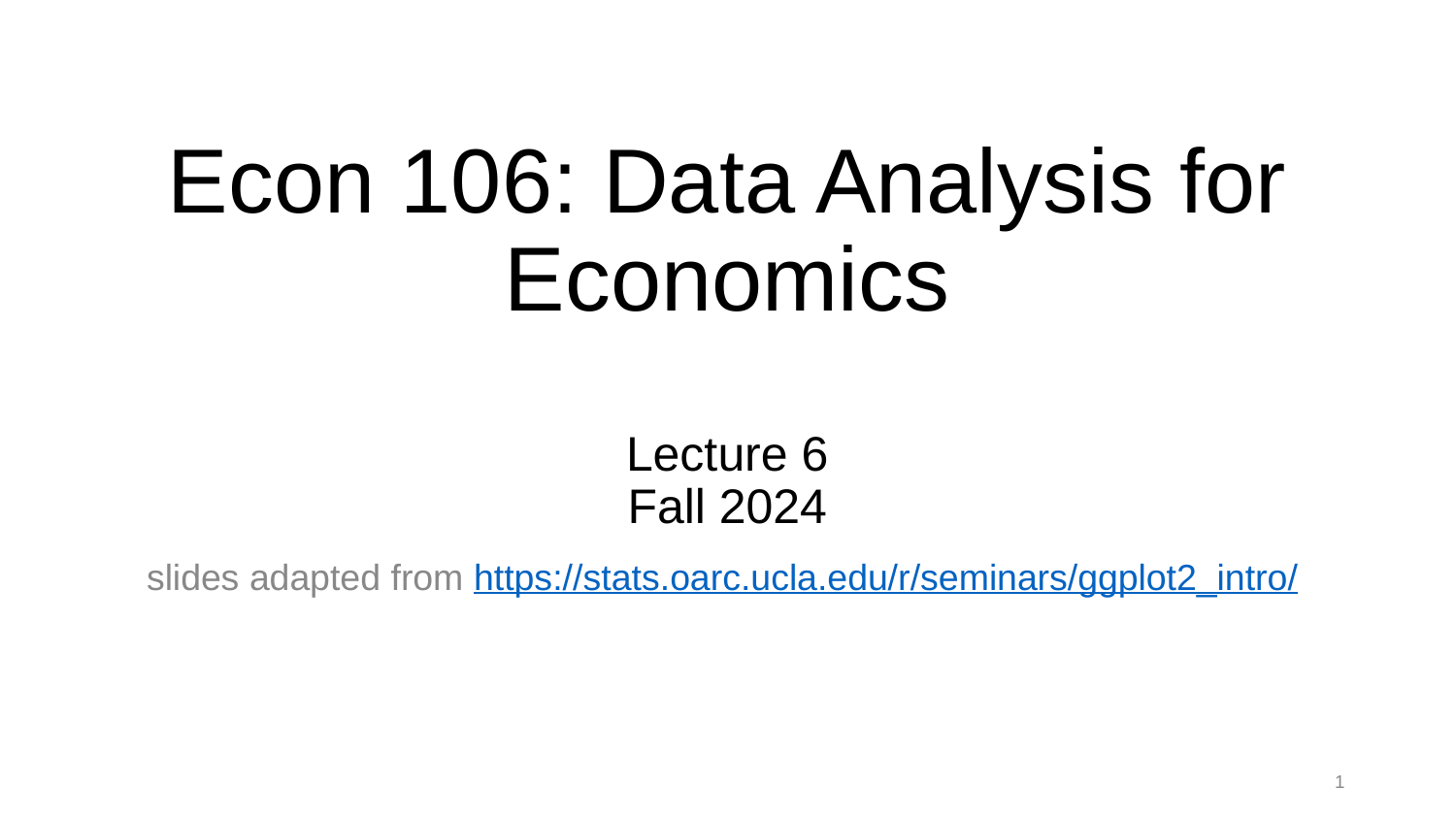

# Econ 106: Data Analysis for Economics Lecture 6 Fall 2024
slides adapted from https://stats.oarc.ucla.edu/r/seminars/ggplot2_intro/

1